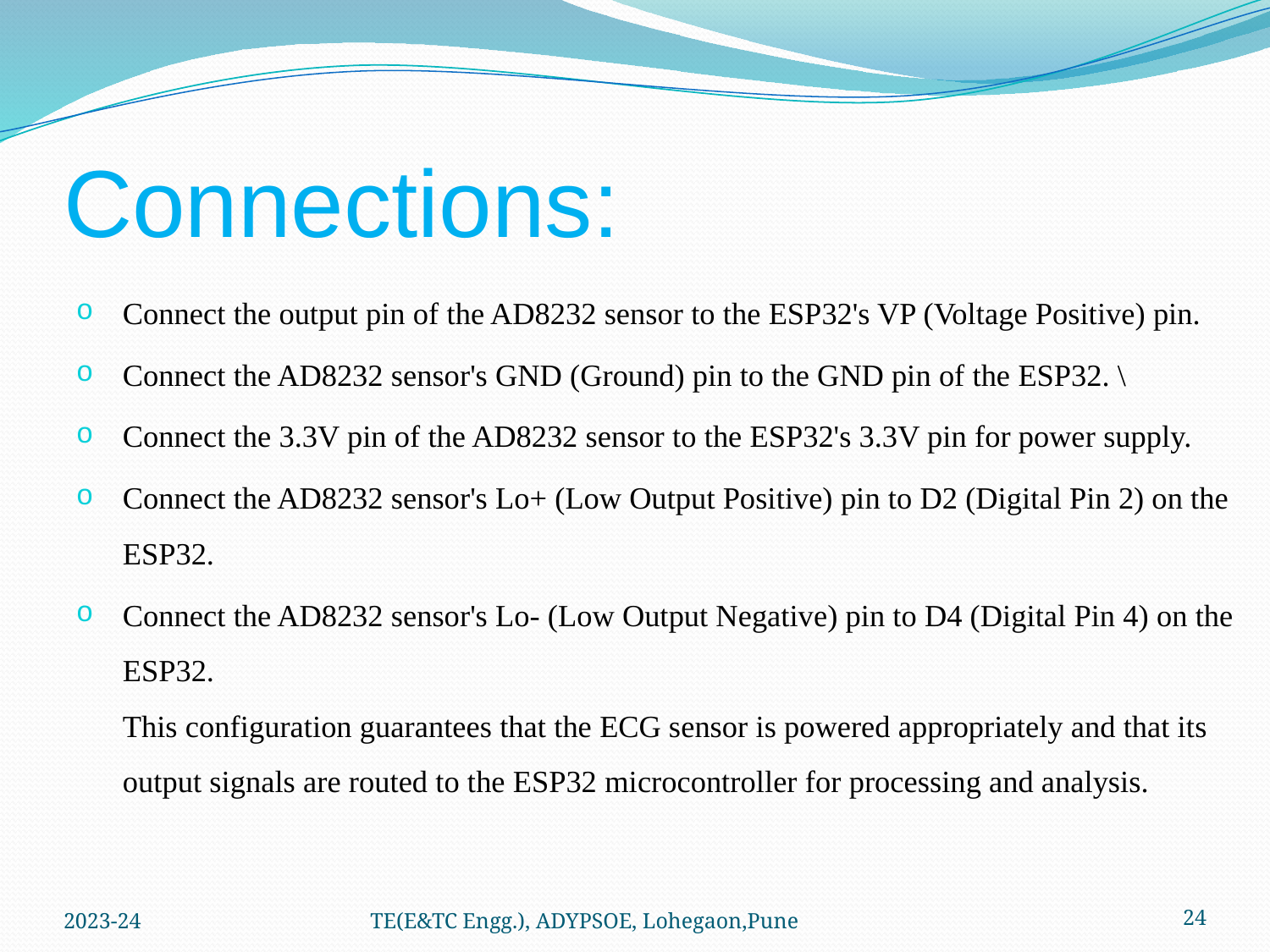

# Connections:
Connect the output pin of the AD8232 sensor to the ESP32's VP (Voltage Positive) pin.
Connect the AD8232 sensor's GND (Ground) pin to the GND pin of the ESP32. \
Connect the 3.3V pin of the AD8232 sensor to the ESP32's 3.3V pin for power supply.
Connect the AD8232 sensor's Lo+ (Low Output Positive) pin to D2 (Digital Pin 2) on the ESP32.
Connect the AD8232 sensor's Lo- (Low Output Negative) pin to D4 (Digital Pin 4) on the ESP32.
This configuration guarantees that the ECG sensor is powered appropriately and that its output signals are routed to the ESP32 microcontroller for processing and analysis.

2023-24
TE(E&TC Engg.), ADYPSOE, Lohegaon,Pune
24